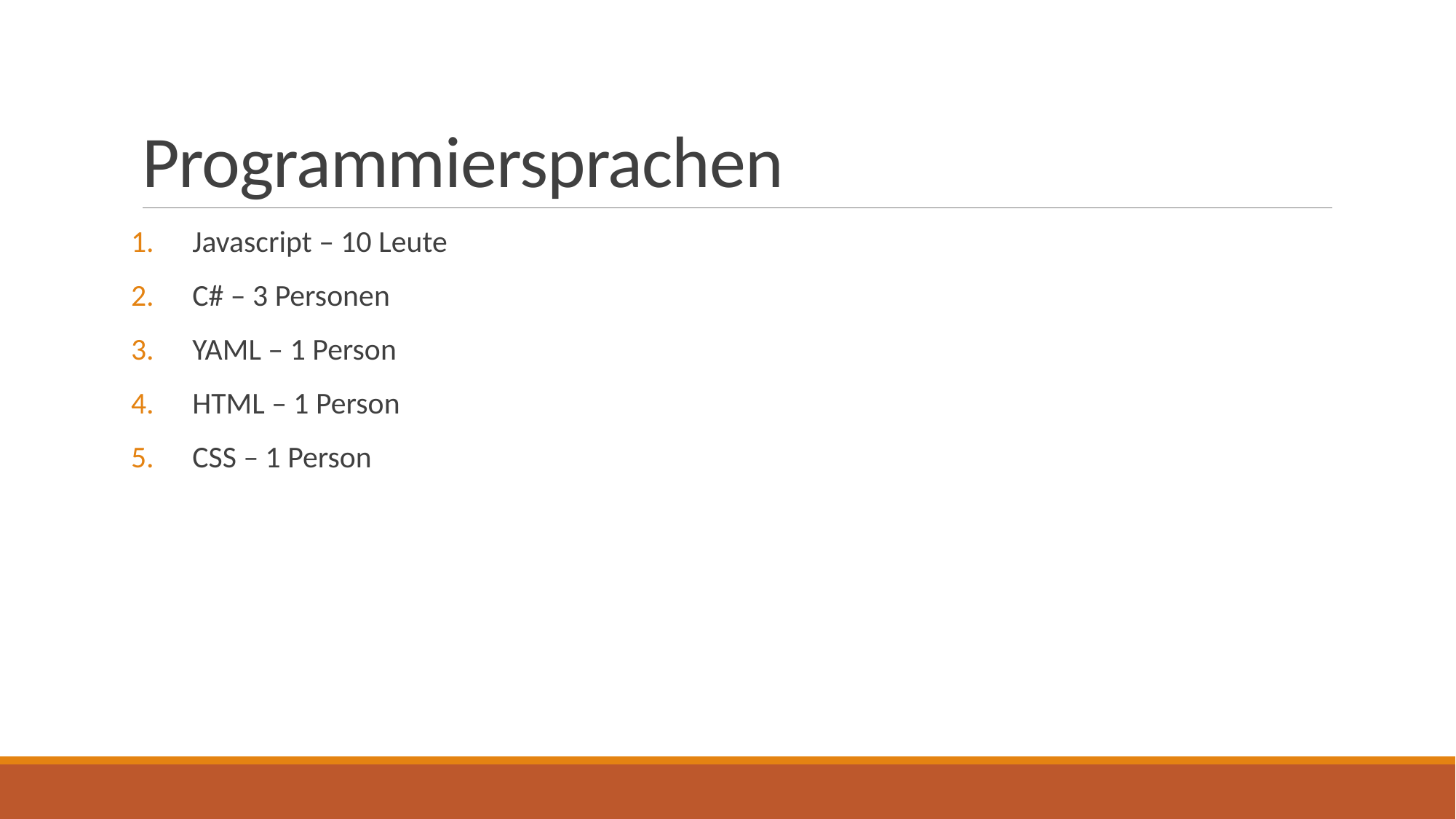

# Programmiersprachen
Javascript – 10 Leute
C# – 3 Personen
YAML – 1 Person
HTML – 1 Person
CSS – 1 Person